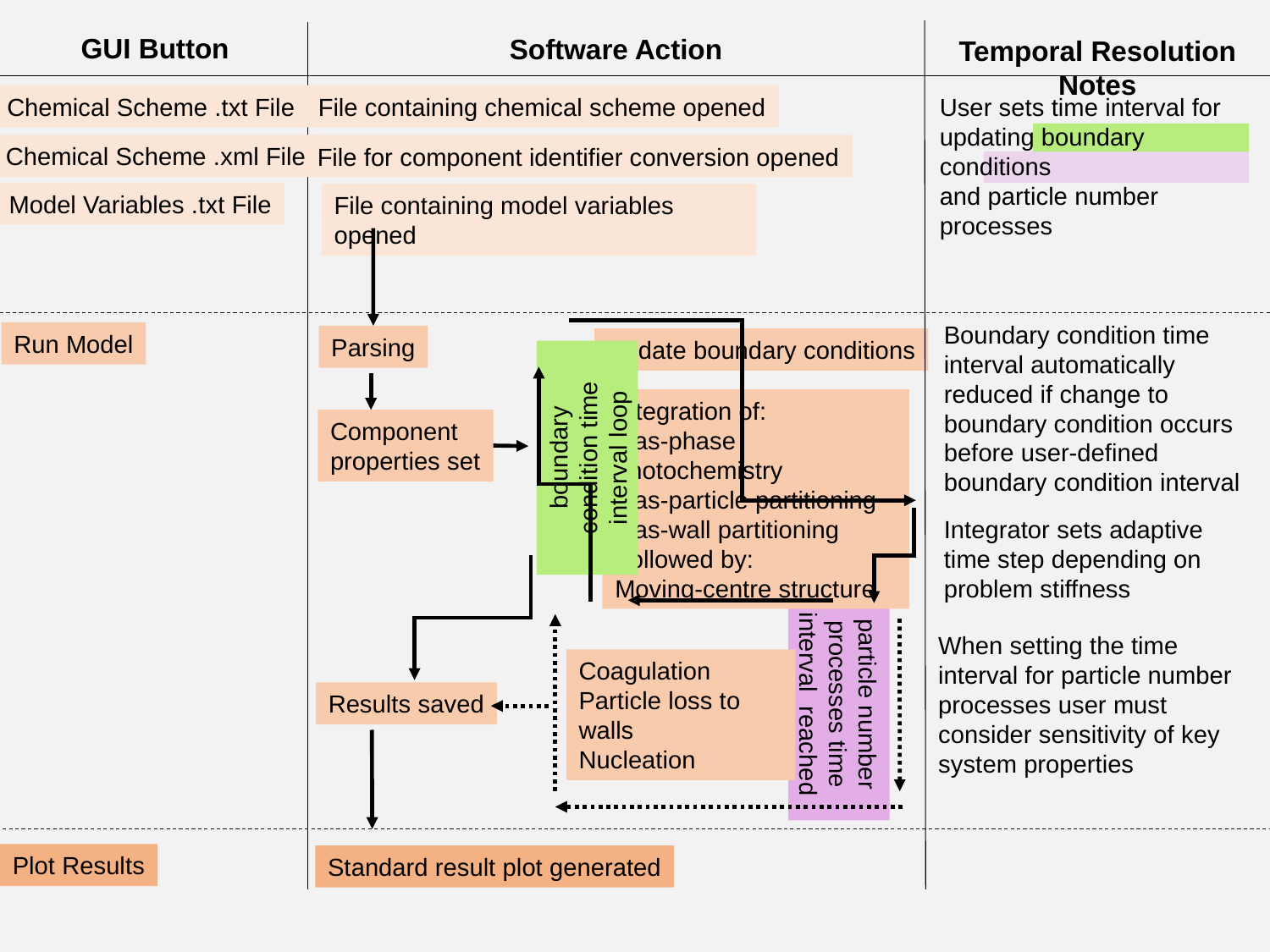

GUI Button
Software Action
Temporal Resolution Notes
Chemical Scheme .txt File
File containing chemical scheme opened
User sets time interval for updating boundary conditions
and particle number processes

Chemical Scheme .xml File
File for component identifier conversion opened

Model Variables .txt File
File containing model variables opened
Boundary condition time interval automatically reduced if change to boundary condition occurs before user-defined boundary condition interval
Run Model
Parsing
Update boundary conditions
Integration of:
Gas-phase photochemistry
Gas-particle partitioning
Gas-wall partitioning
Followed by:
Moving-centre structure
Component
properties set
boundary condition time interval loop
Integrator sets adaptive time step depending on problem stiffness
When setting the time interval for particle number processes user must consider sensitivity of key system properties
Coagulation
Particle loss to walls
Nucleation
particle number processes time interval  reached
Results saved
Plot Results
Standard result plot generated